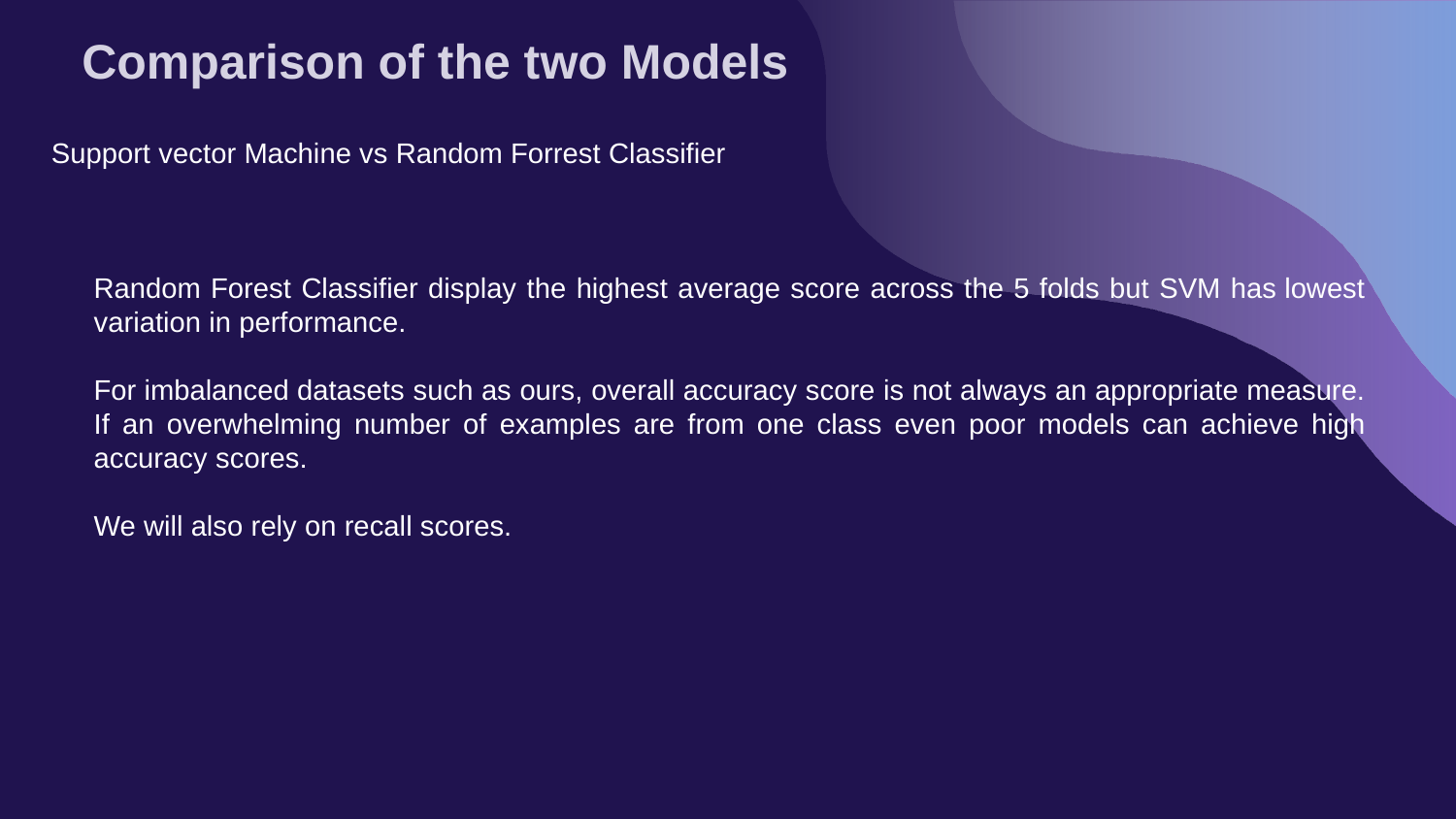

# Comparison of the two Models
Support vector Machine vs Random Forrest Classifier
Random Forest Classifier display the highest average score across the 5 folds but SVM has lowest variation in performance.

For imbalanced datasets such as ours, overall accuracy score is not always an appropriate measure. If an overwhelming number of examples are from one class even poor models can achieve high accuracy scores.

We will also rely on recall scores.